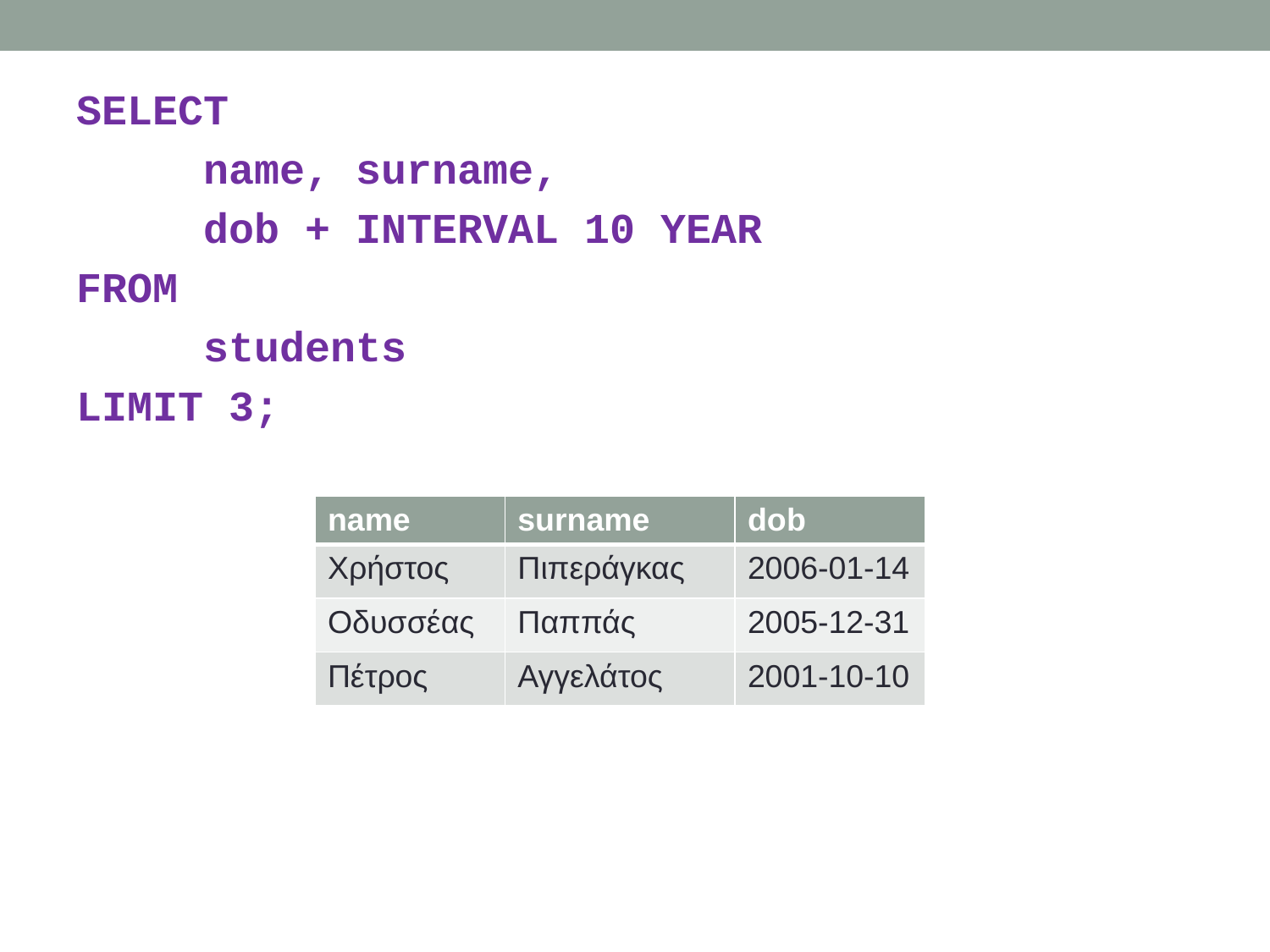

SELECT
	name, surname,
	dob + INTERVAL 10 YEAR
FROM
	students
LIMIT 3;

| name | surname | dob |
| --- | --- | --- |
| Χρήστος | Πιπεράγκας | 2006-01-14 |
| Οδυσσέας | Παππάς | 2005-12-31 |
| Πέτρος | Αγγελάτος | 2001-10-10 |